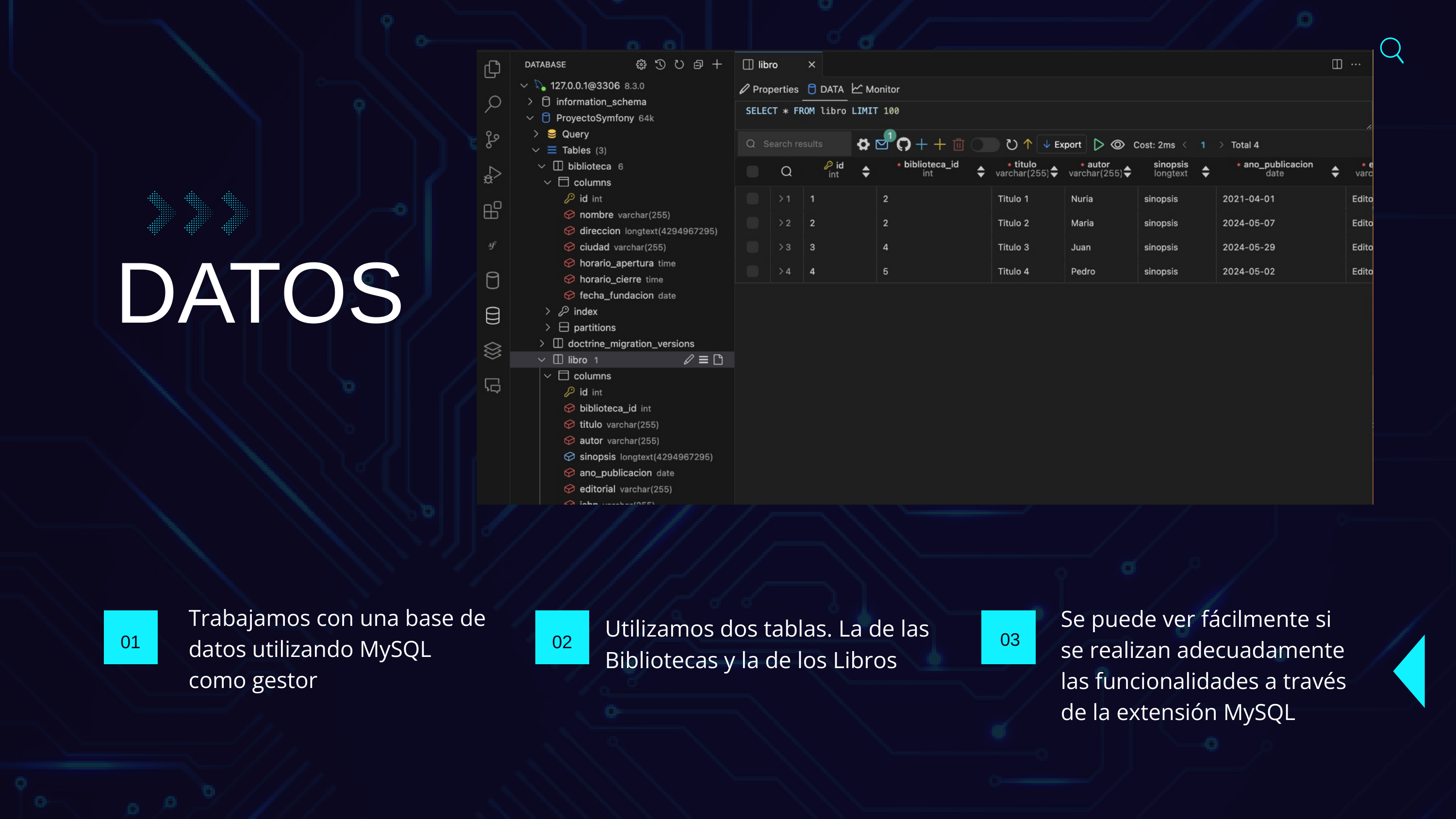

DATOS
Trabajamos con una base de datos utilizando MySQL  como gestor
Se puede ver fácilmente si se realizan adecuadamente las funcionalidades a través de la extensión MySQL
Utilizamos dos tablas. La de las Bibliotecas y la de los Libros

03
01
02